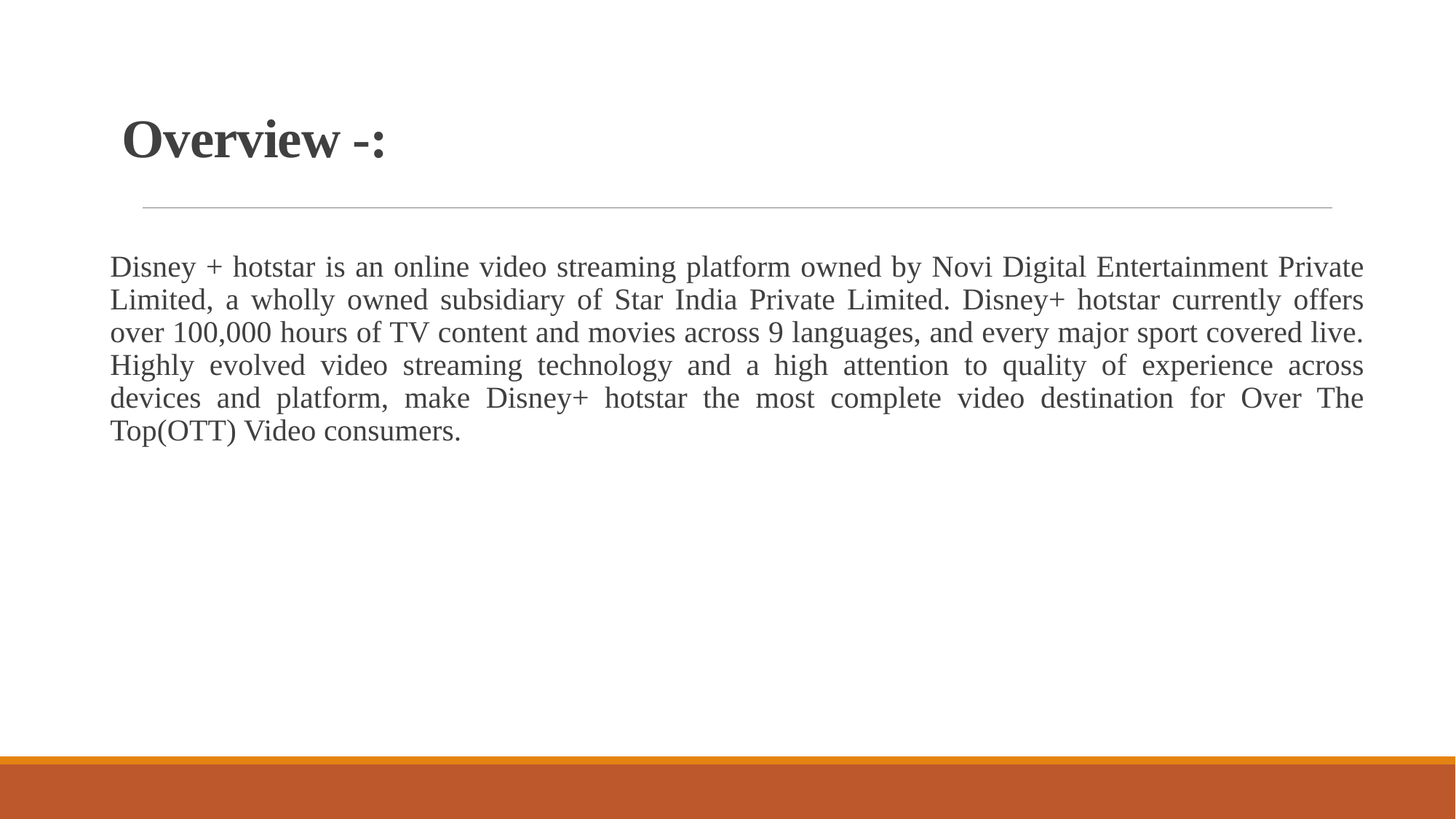

# Overview -:
Disney + hotstar is an online video streaming platform owned by Novi Digital Entertainment Private Limited, a wholly owned subsidiary of Star India Private Limited. Disney+ hotstar currently offers over 100,000 hours of TV content and movies across 9 languages, and every major sport covered live. Highly evolved video streaming technology and a high attention to quality of experience across devices and platform, make Disney+ hotstar the most complete video destination for Over The Top(OTT) Video consumers.